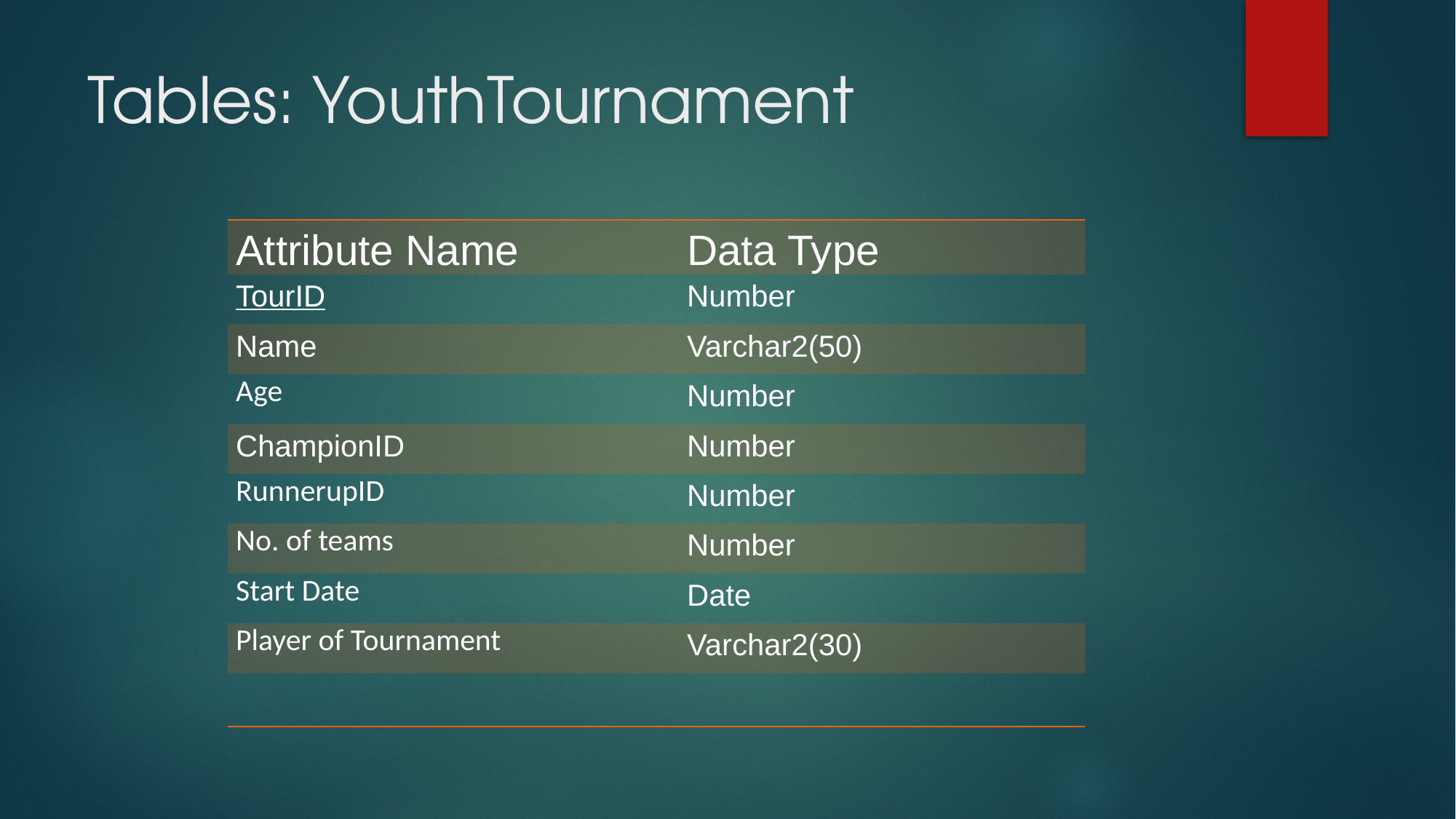

Tables: YouthTournament

| Attribute Name | Data Type |
| --- | --- |
| TourID | Number |
| Name | Varchar2(50) |
| Age | Number |
| ChampionID | Number |
| RunnerupID | Number |
| No. of teams | Number |
| Start Date | Date |
| Player of Tournament | Varchar2(30) |
|  |  |